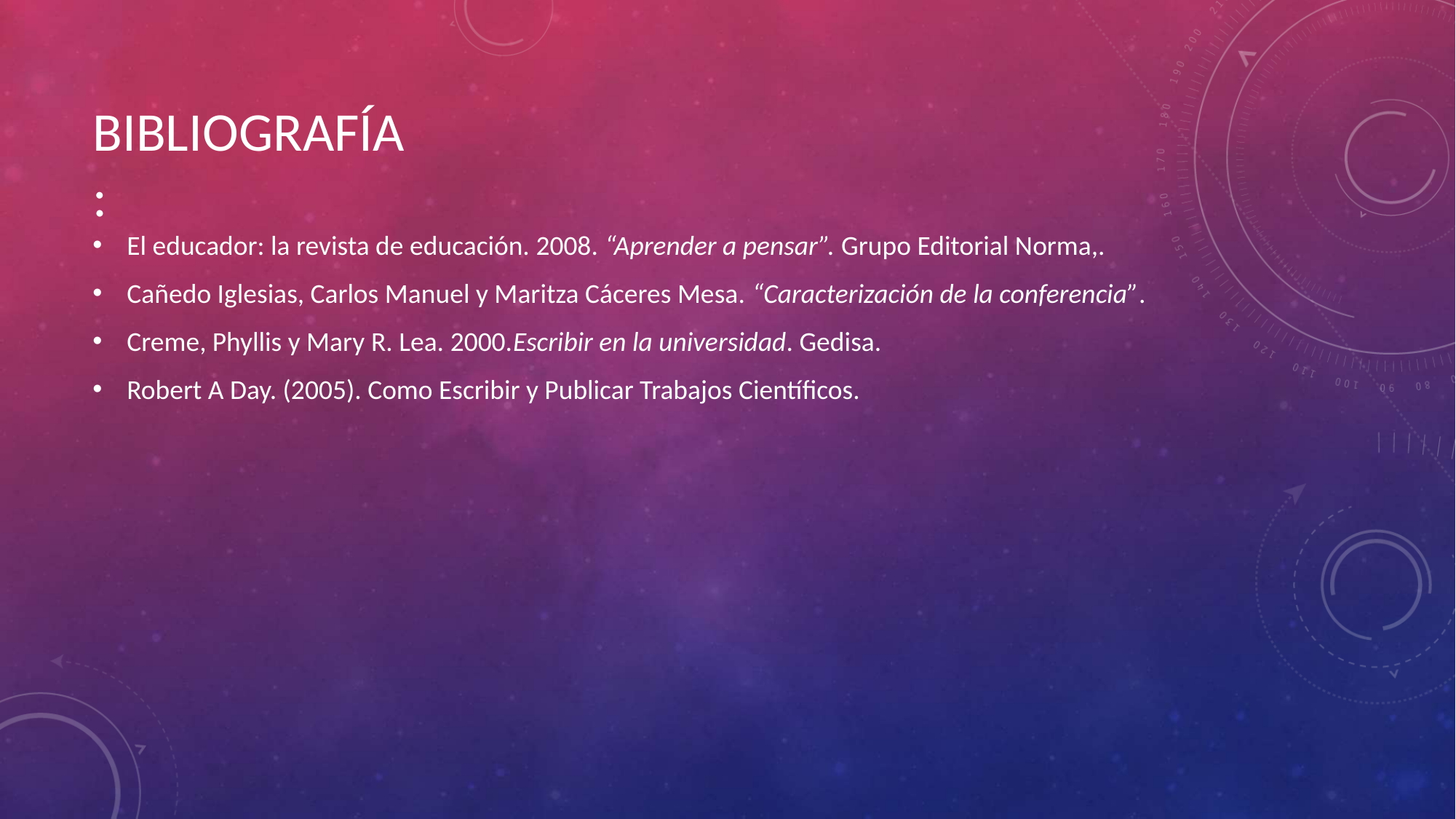

# BIBLIOGRAFÍA:
El educador: la revista de educación. 2008. “Aprender a pensar”. Grupo Editorial Norma,.
Cañedo Iglesias, Carlos Manuel y Maritza Cáceres Mesa. “Caracterización de la conferencia”.
Creme, Phyllis y Mary R. Lea. 2000.Escribir en la universidad. Gedisa.
Robert A Day. (2005). Como Escribir y Publicar Trabajos Científicos.